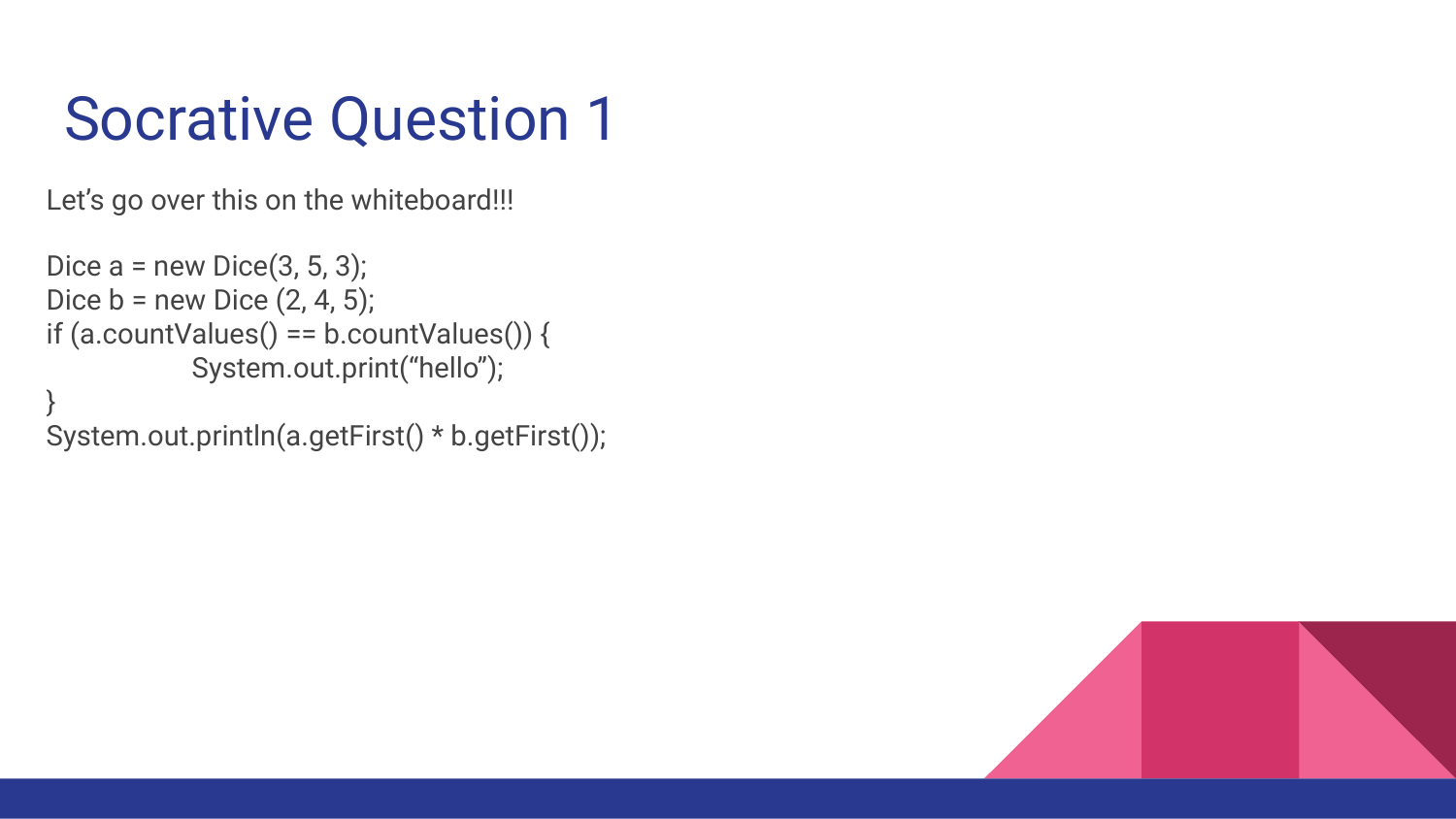

# Socrative Question 1
Let’s go over this on the whiteboard!!!
Dice a = new Dice(3, 5, 3);
Dice b = new Dice (2, 4, 5);
if (a.countValues() == b.countValues()) {
	System.out.print(“hello”);
}
System.out.println(a.getFirst() * b.getFirst());